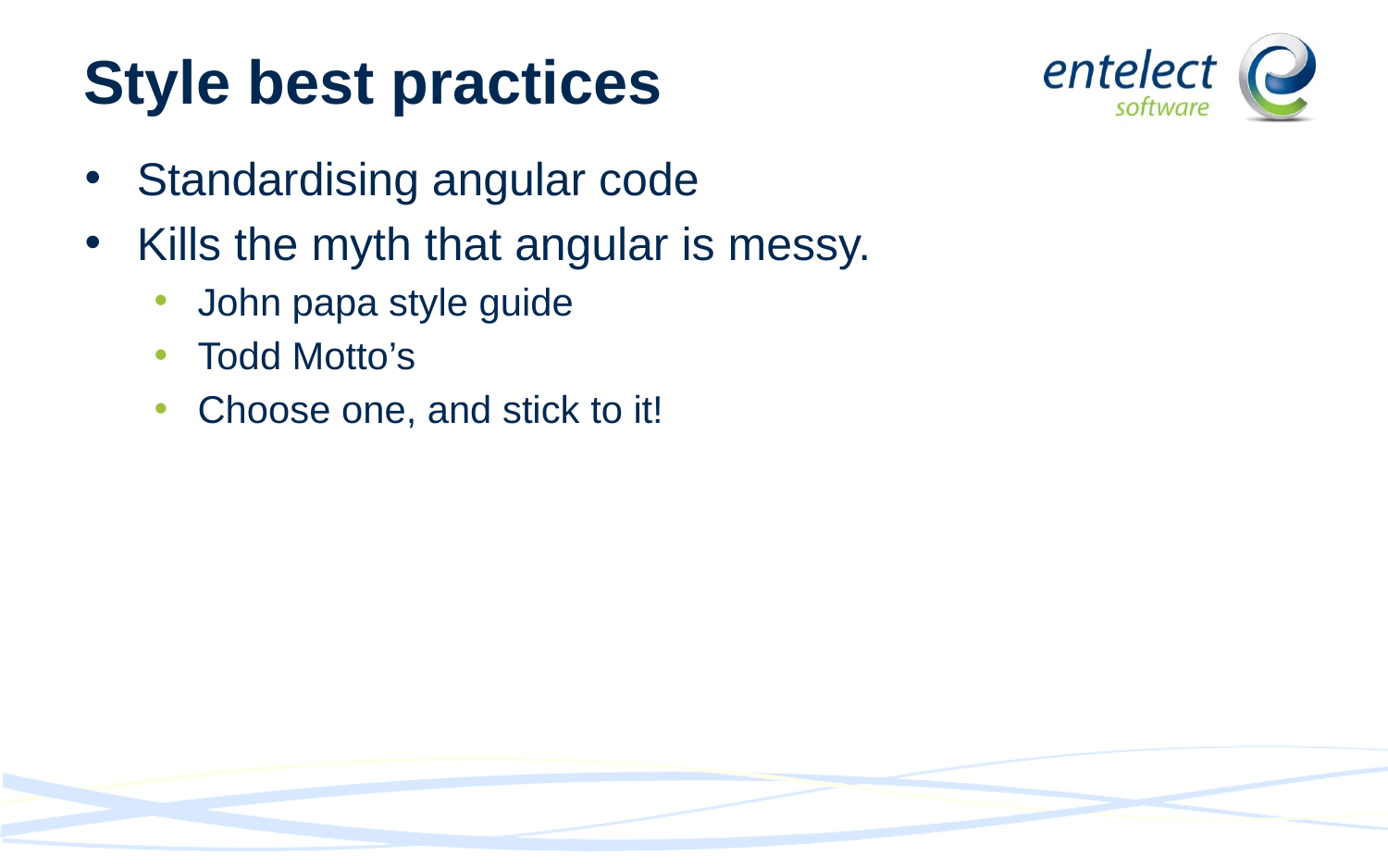

# Style best practices
Standardising angular code
Kills the myth that angular is messy.
John papa style guide
Todd Motto’s
Choose one, and stick to it!